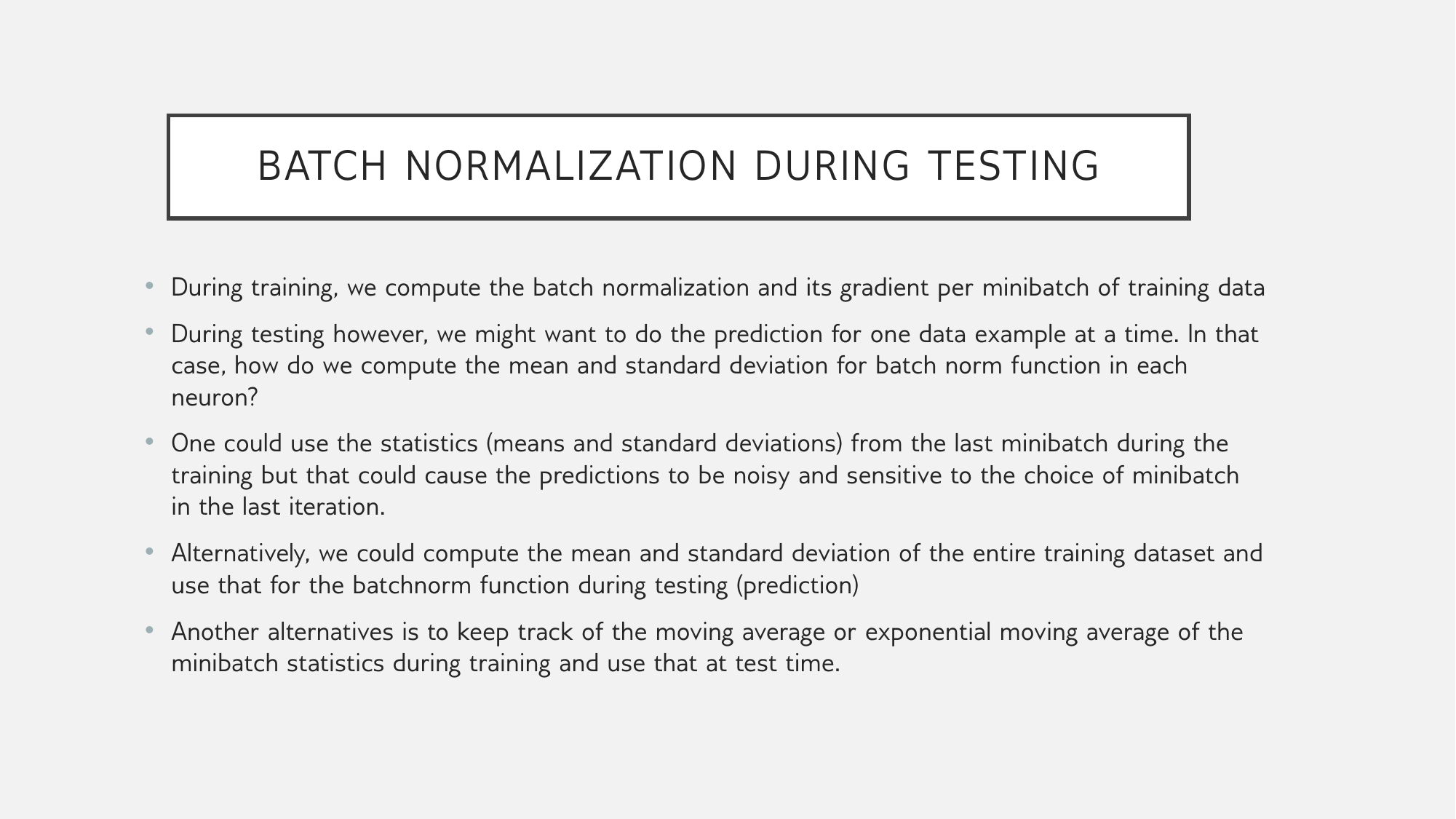

# Batch Normalization During Testing
During training, we compute the batch normalization and its gradient per minibatch of training data
During testing however, we might want to do the prediction for one data example at a time. In that case, how do we compute the mean and standard deviation for batch norm function in each neuron?
One could use the statistics (means and standard deviations) from the last minibatch during the training but that could cause the predictions to be noisy and sensitive to the choice of minibatch in the last iteration.
Alternatively, we could compute the mean and standard deviation of the entire training dataset and use that for the batchnorm function during testing (prediction)
Another alternatives is to keep track of the moving average or exponential moving average of the minibatch statistics during training and use that at test time.